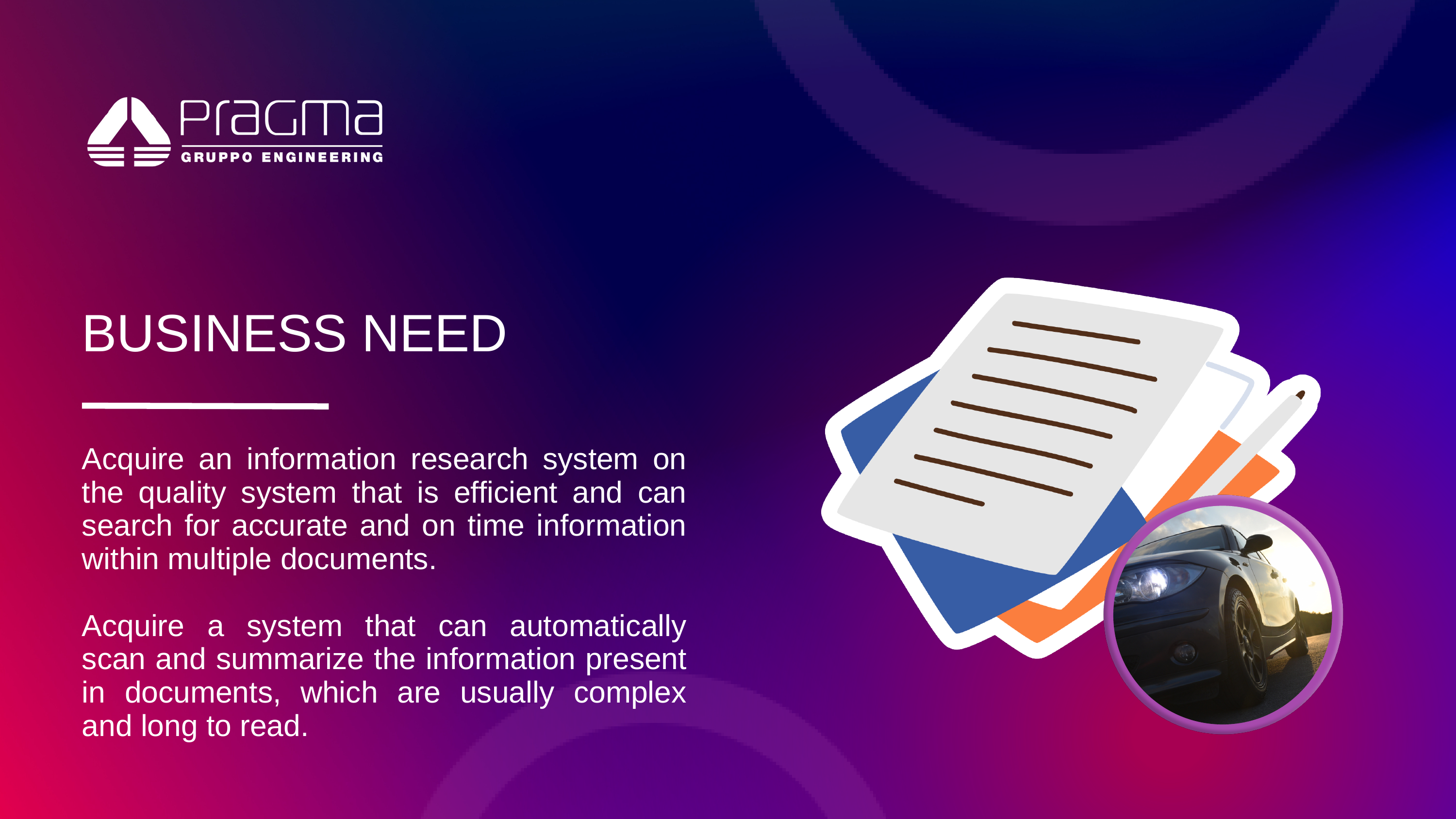

BUSINESS NEED

Acquire an information research system on the quality system that is efficient and can search for accurate and on time information within multiple documents.

Acquire a system that can automatically scan and summarize the information present in documents, which are usually complex and long to read.